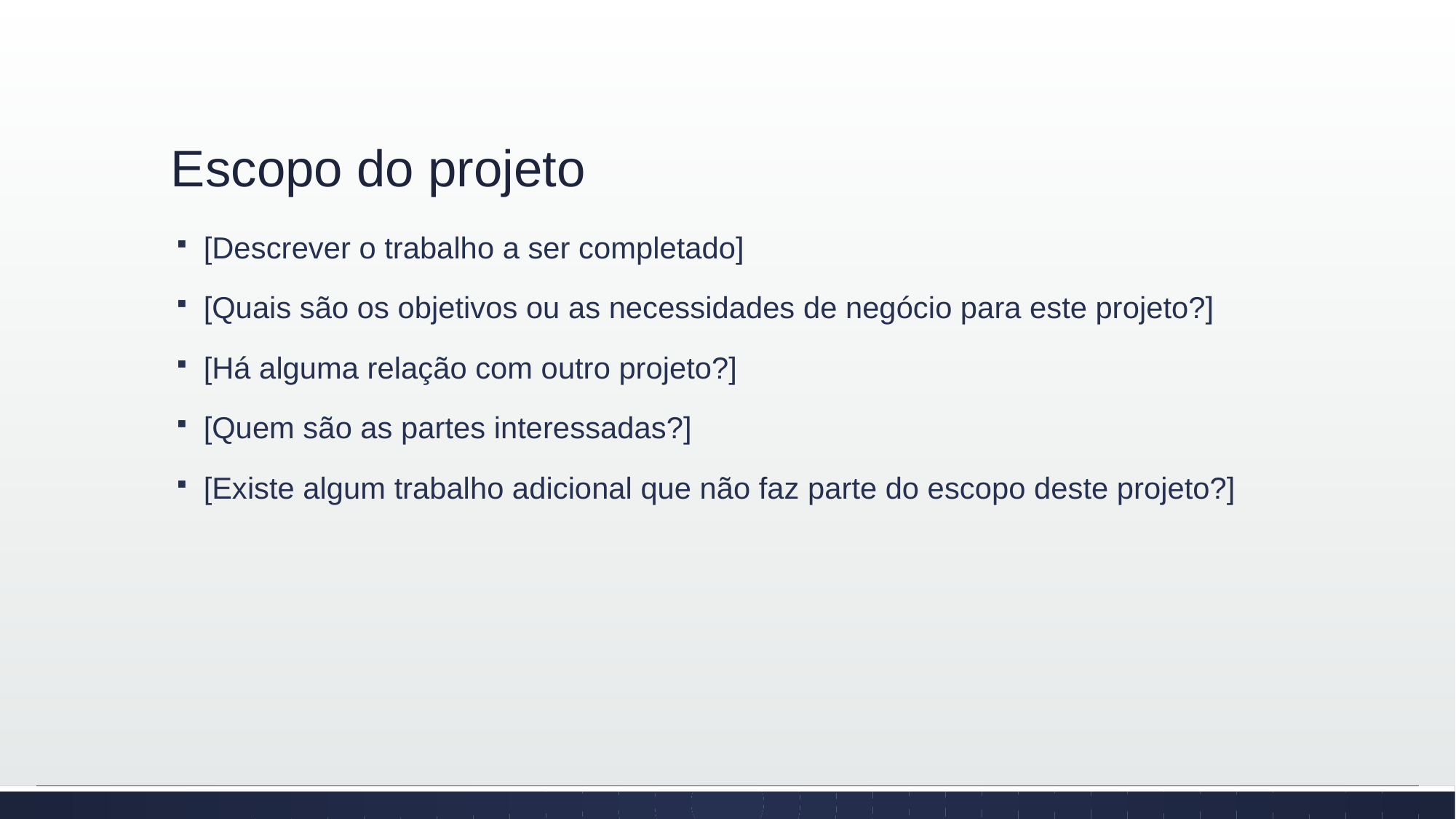

# Escopo do projeto
[Descrever o trabalho a ser completado]
[Quais são os objetivos ou as necessidades de negócio para este projeto?]
[Há alguma relação com outro projeto?]
[Quem são as partes interessadas?]
[Existe algum trabalho adicional que não faz parte do escopo deste projeto?]